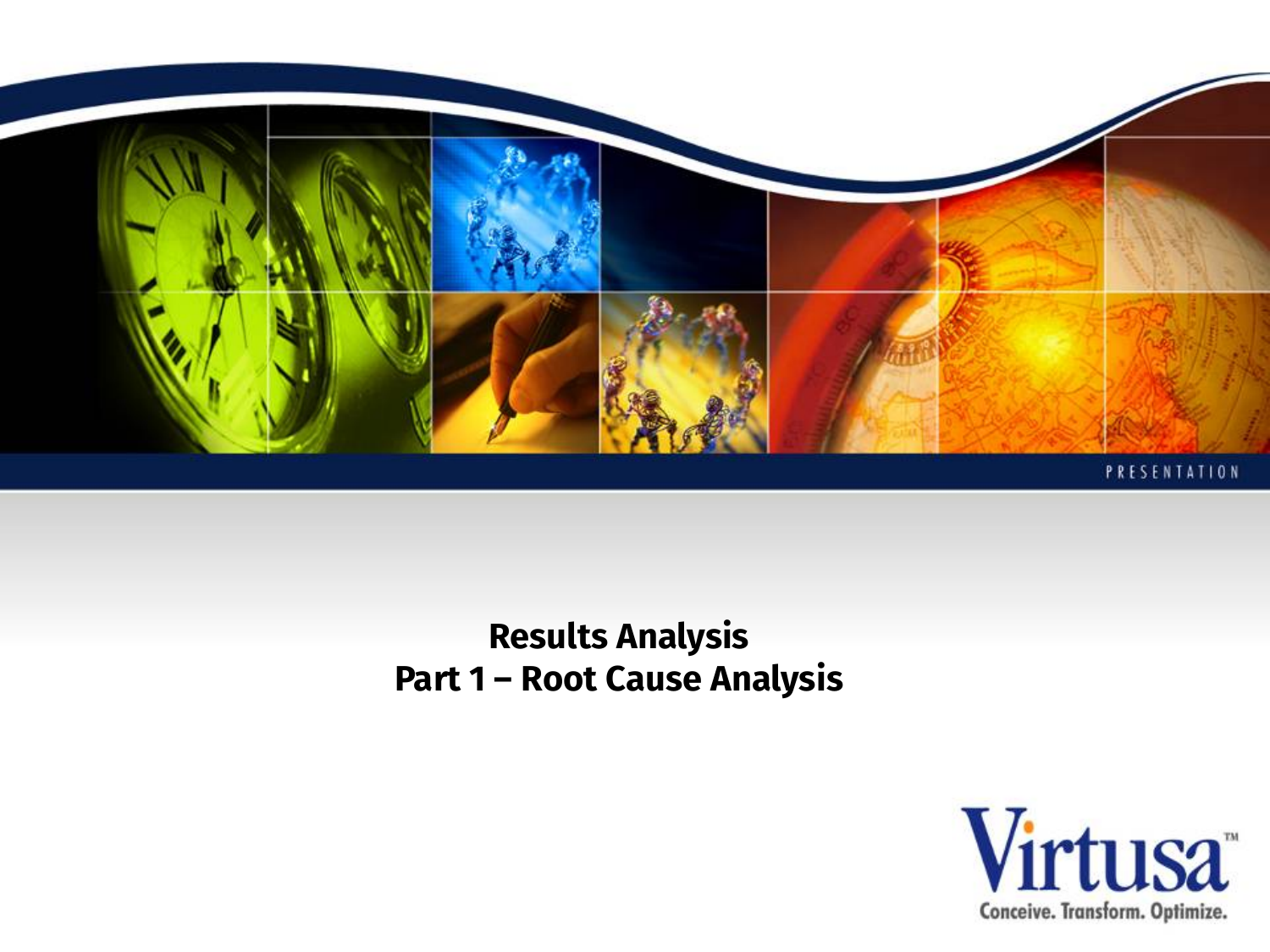

# Results Analysis Part 1 – Root Cause Analysis